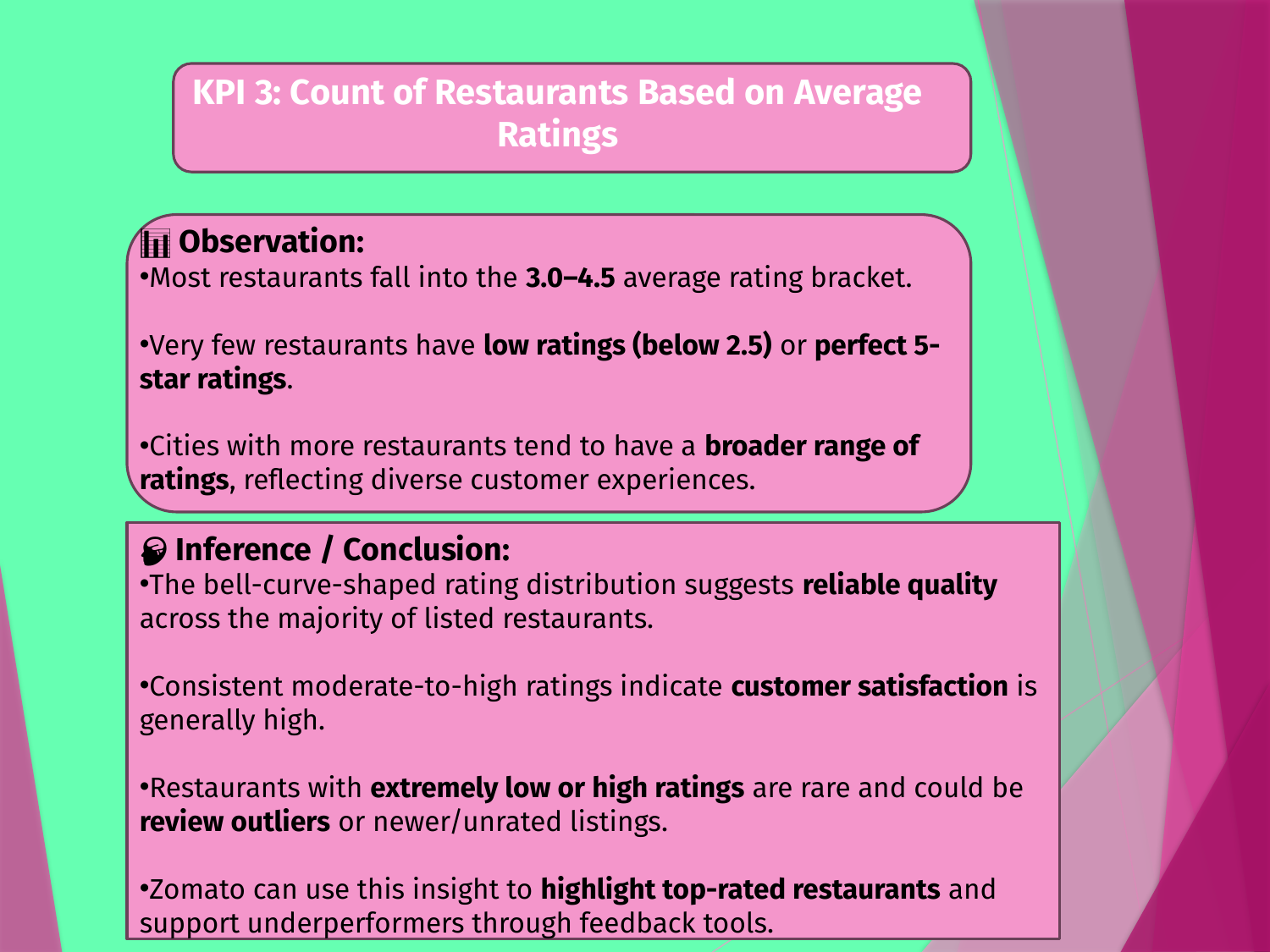

KPI 3: Count of Restaurants Based on Average Ratings

📊 Observation:
Most restaurants fall into the 3.0–4.5 average rating bracket.

Very few restaurants have low ratings (below 2.5) or perfect 5-star ratings.

Cities with more restaurants tend to have a broader range of ratings, reflecting diverse customer experiences.

🧠 Inference / Conclusion:
The bell-curve-shaped rating distribution suggests reliable quality across the majority of listed restaurants.

Consistent moderate-to-high ratings indicate customer satisfaction is generally high.

Restaurants with extremely low or high ratings are rare and could be review outliers or newer/unrated listings.

Zomato can use this insight to highlight top-rated restaurants and support underperformers through feedback tools.